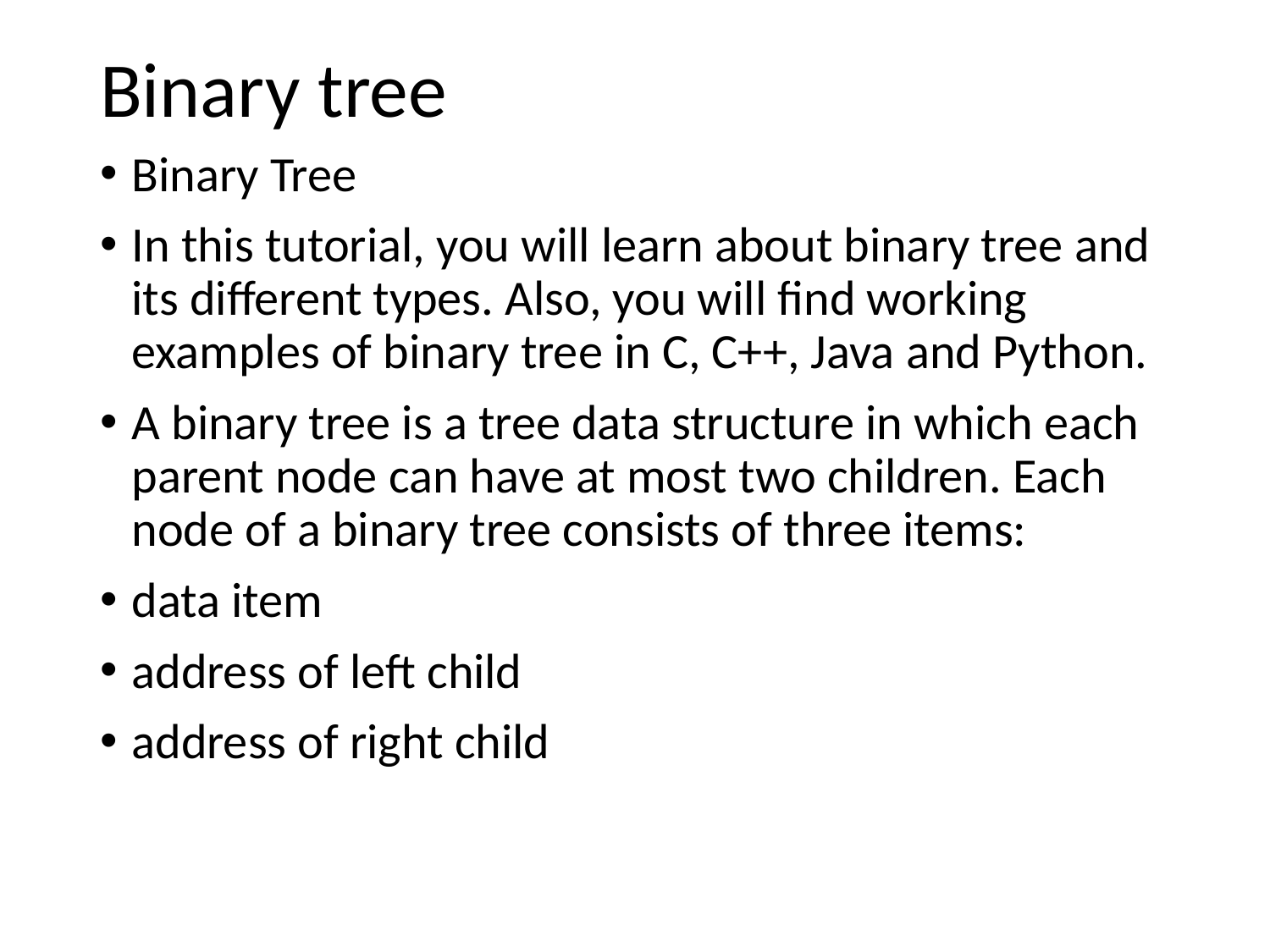

# Binary tree
Binary Tree
In this tutorial, you will learn about binary tree and its different types. Also, you will find working examples of binary tree in C, C++, Java and Python.
A binary tree is a tree data structure in which each parent node can have at most two children. Each node of a binary tree consists of three items:
data item
address of left child
address of right child